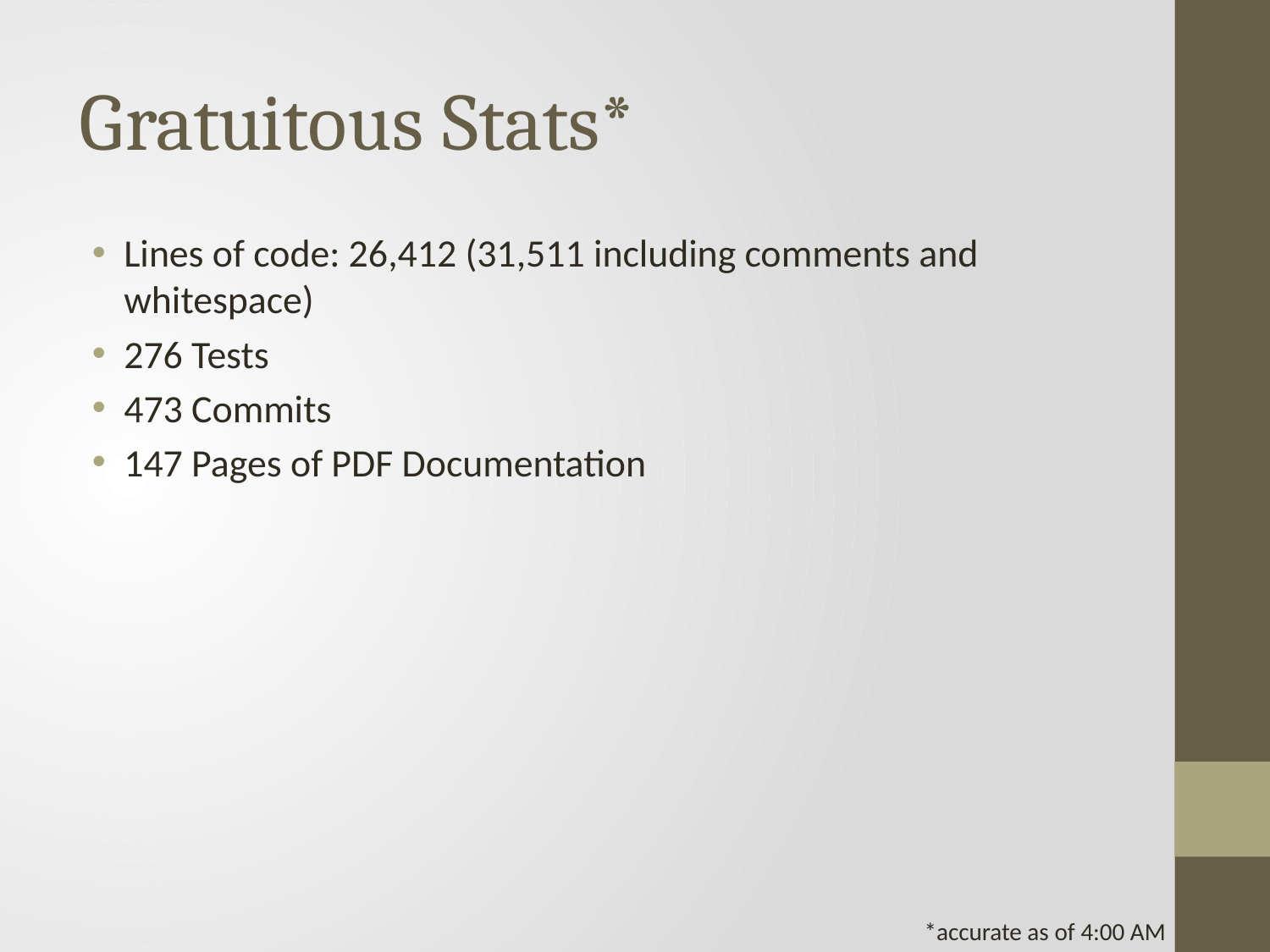

# Gratuitous Stats*
Lines of code: 26,412 (31,511 including comments and whitespace)
276 Tests
473 Commits
147 Pages of PDF Documentation
*accurate as of 4:00 AM